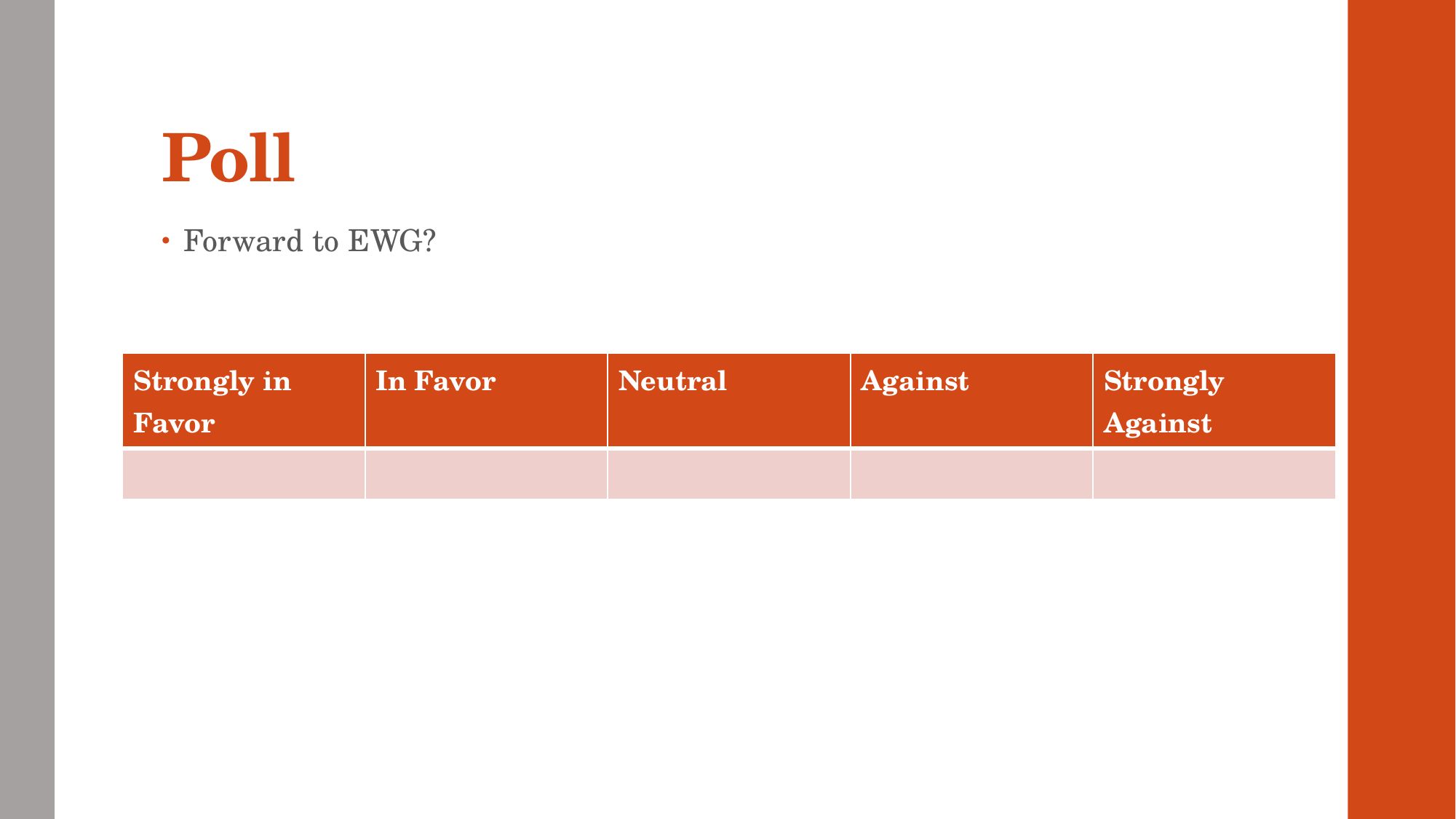

# Poll
Forward to EWG?
| Strongly in Favor | In Favor | Neutral | Against | Strongly Against |
| --- | --- | --- | --- | --- |
|  |  |  |  |  |